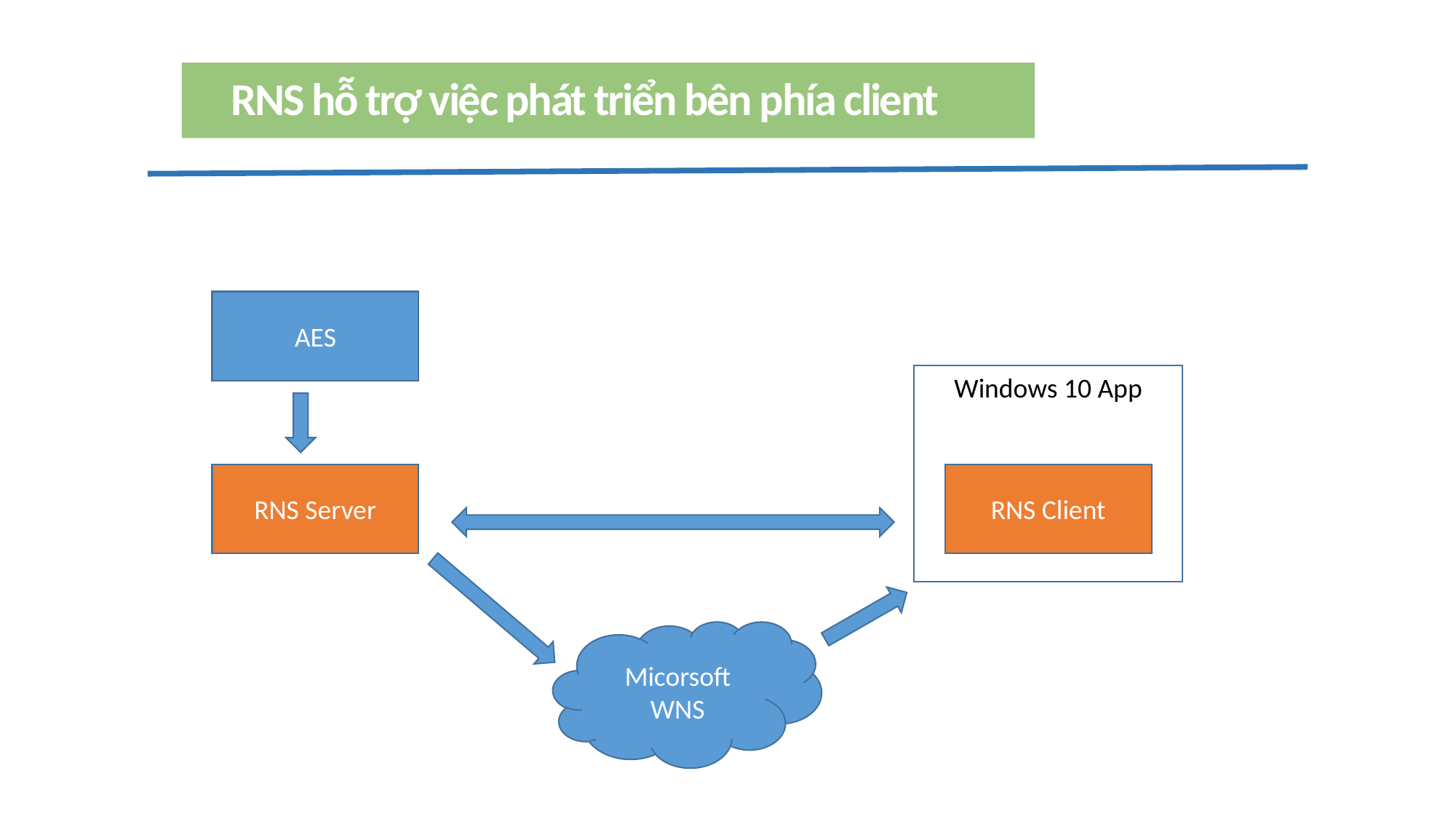

RNS hỗ trợ việc phát triển bên phía client

AES
Windows 10 App

RNS Server
RNS Client

Micorsoft WNS